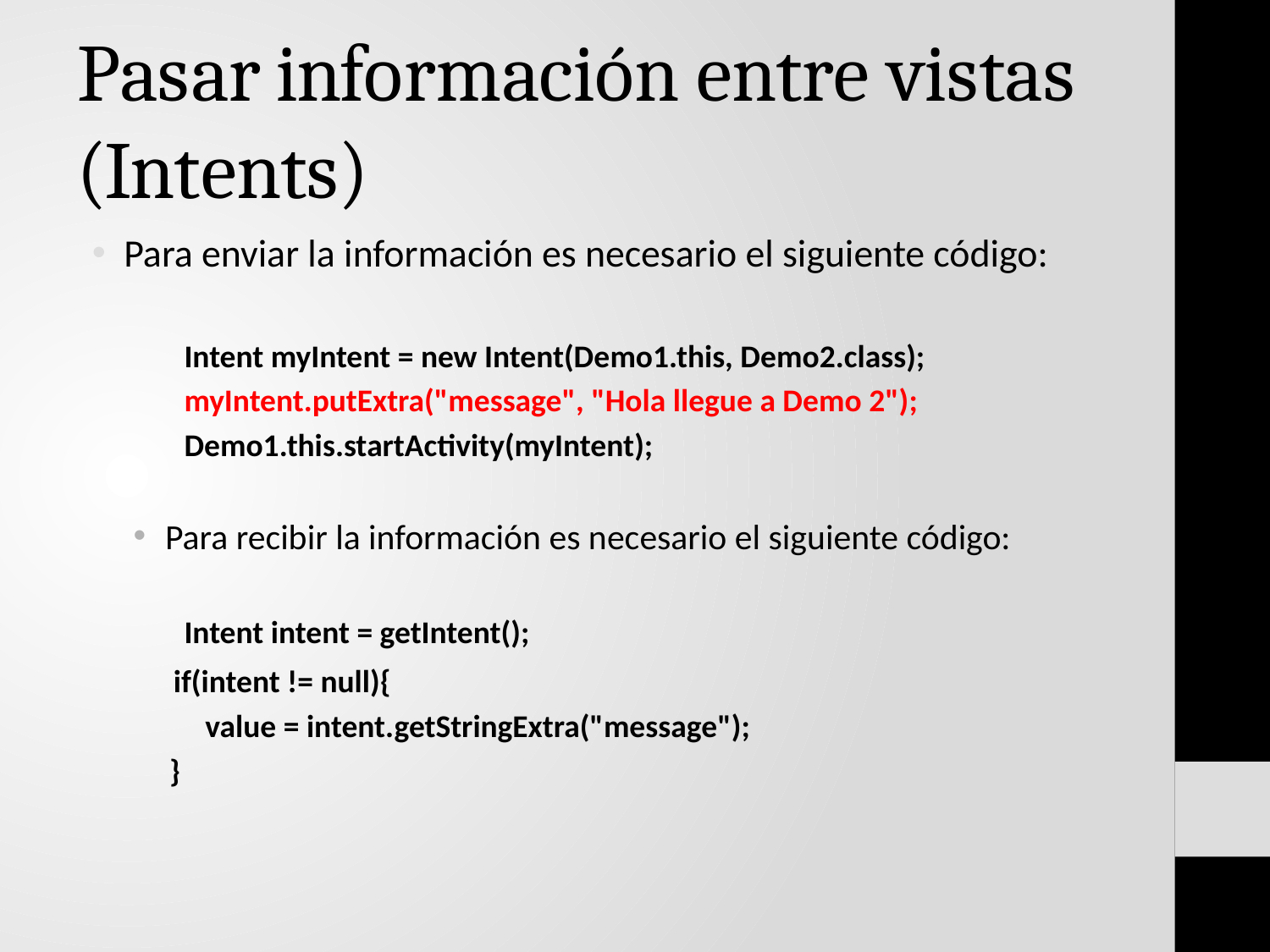

# Pasar información entre vistas (Intents)
Para enviar la información es necesario el siguiente código:

Intent myIntent = new Intent(Demo1.this, Demo2.class);
myIntent.putExtra("message", "Hola llegue a Demo 2");
Demo1.this.startActivity(myIntent);

Para recibir la información es necesario el siguiente código:

Intent intent = getIntent();
     if(intent != null){
          value = intent.getStringExtra("message");
     }